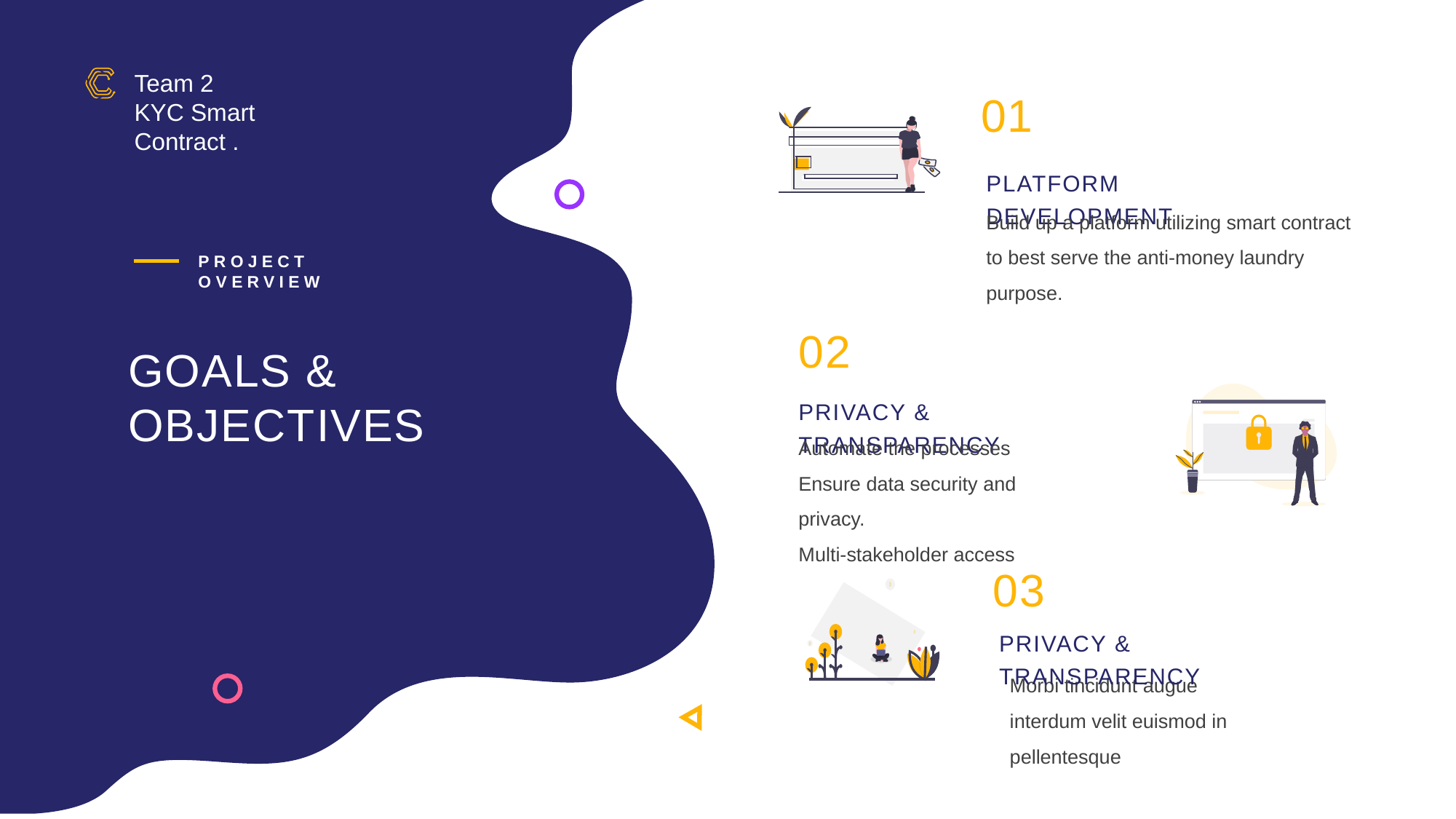

Team 2
KYC Smart Contract .

01

PLATFORM DEVELOPMENT

Build up a platform utilizing smart contract to best serve the anti-money laundry purpose.
PROJECT OVERVIEW
02
GOALS & OBJECTIVES

PRIVACY & TRANSPARENCY
Automate the processes
Ensure data security and privacy.
Multi-stakeholder access
03

PRIVACY & TRANSPARENCY
Morbi tincidunt augue interdum velit euismod in pellentesque